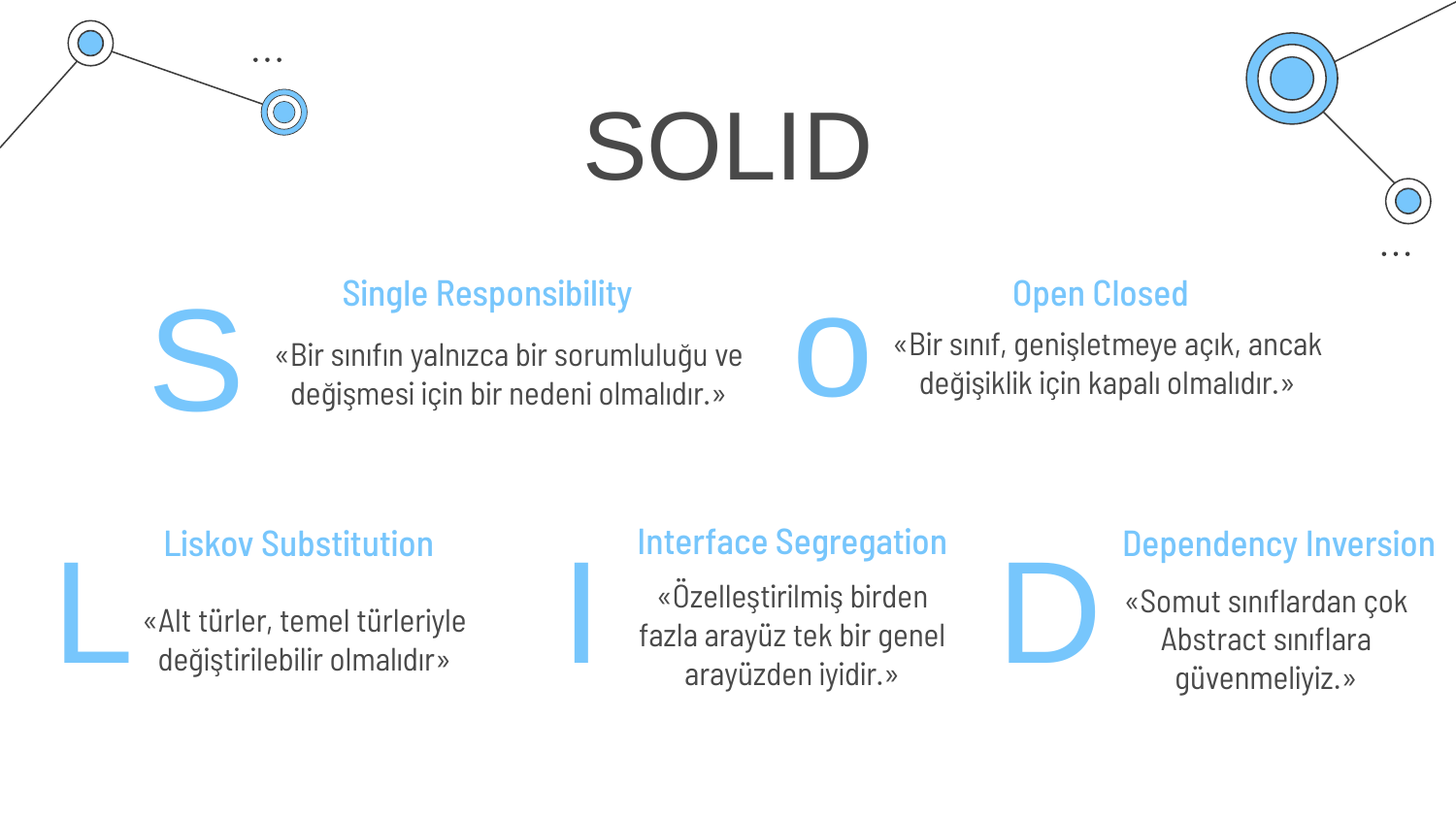

# SOLID
Single Responsibility
Open Closed
o
S
«Bir sınıf, genişletmeye açık, ancak değişiklik için kapalı olmalıdır.»
«Bir sınıfın yalnızca bir sorumluluğu ve değişmesi için bir nedeni olmalıdır.»
Interface Segregation
Liskov Substitution
Dependency Inversion
L
I
D
«Özelleştirilmiş birden fazla arayüz tek bir genel arayüzden iyidir.»
«Somut sınıflardan çok Abstract sınıflara güvenmeliyiz.»
«Alt türler, temel türleriyle değiştirilebilir olmalıdır»